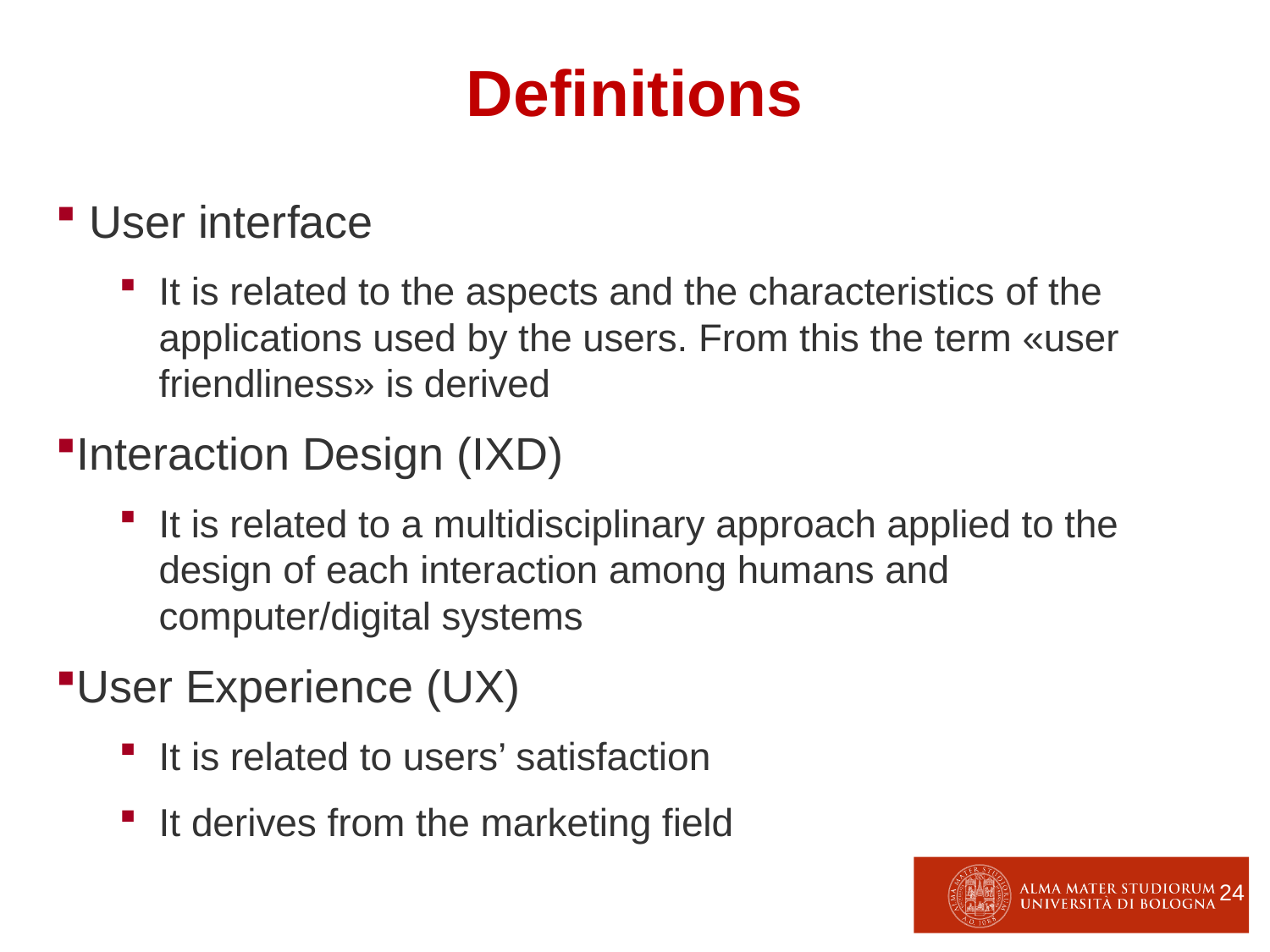

Definitions
 User interface
It is related to the aspects and the characteristics of the applications used by the users. From this the term «user friendliness» is derived
Interaction Design (IXD)
It is related to a multidisciplinary approach applied to the design of each interaction among humans and computer/digital systems
User Experience (UX)
It is related to users’ satisfaction
It derives from the marketing field
24